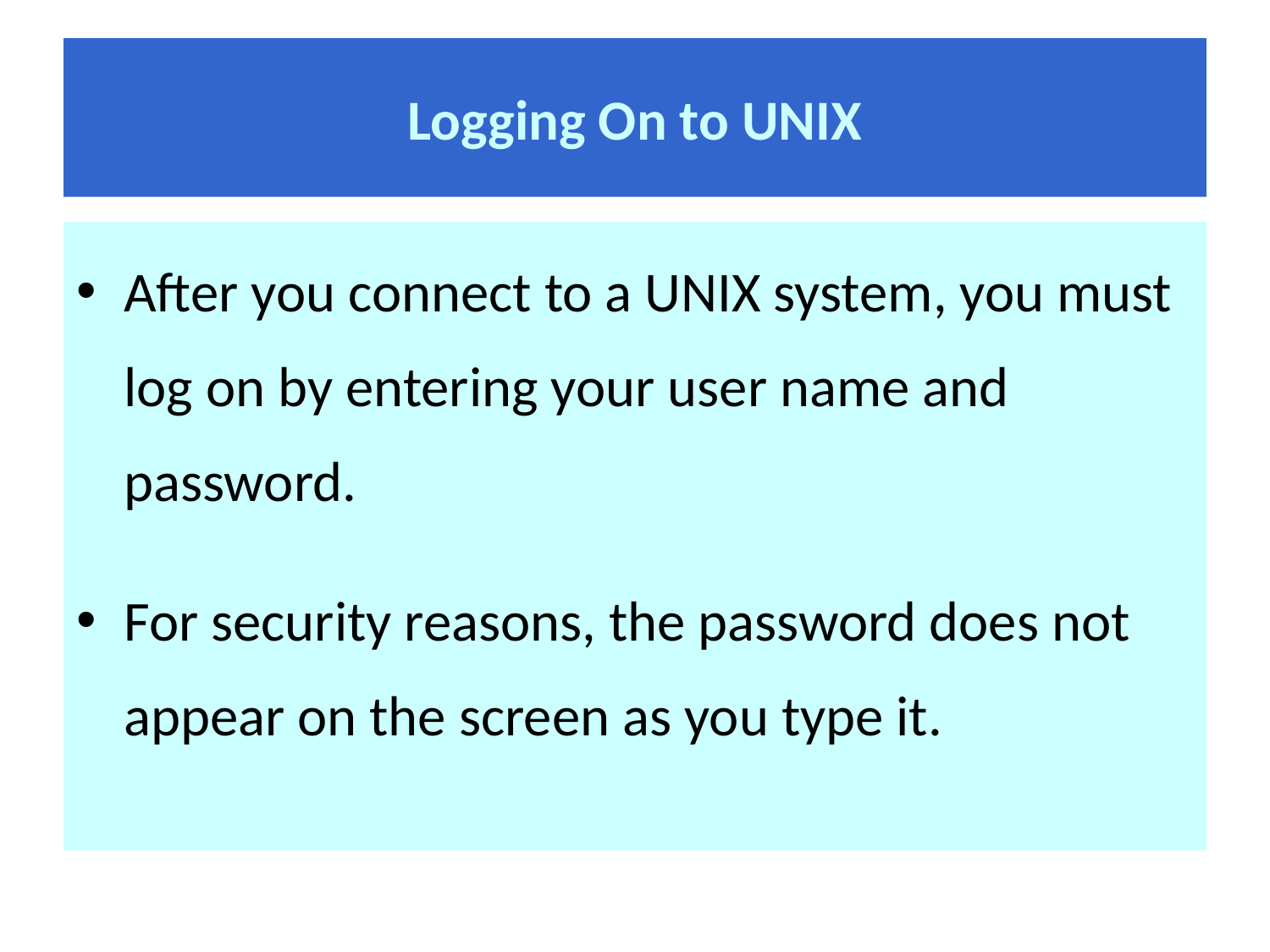

# Logging On to UNIX
After you connect to a UNIX system, you must log on by entering your user name and password.
For security reasons, the password does not appear on the screen as you type it.